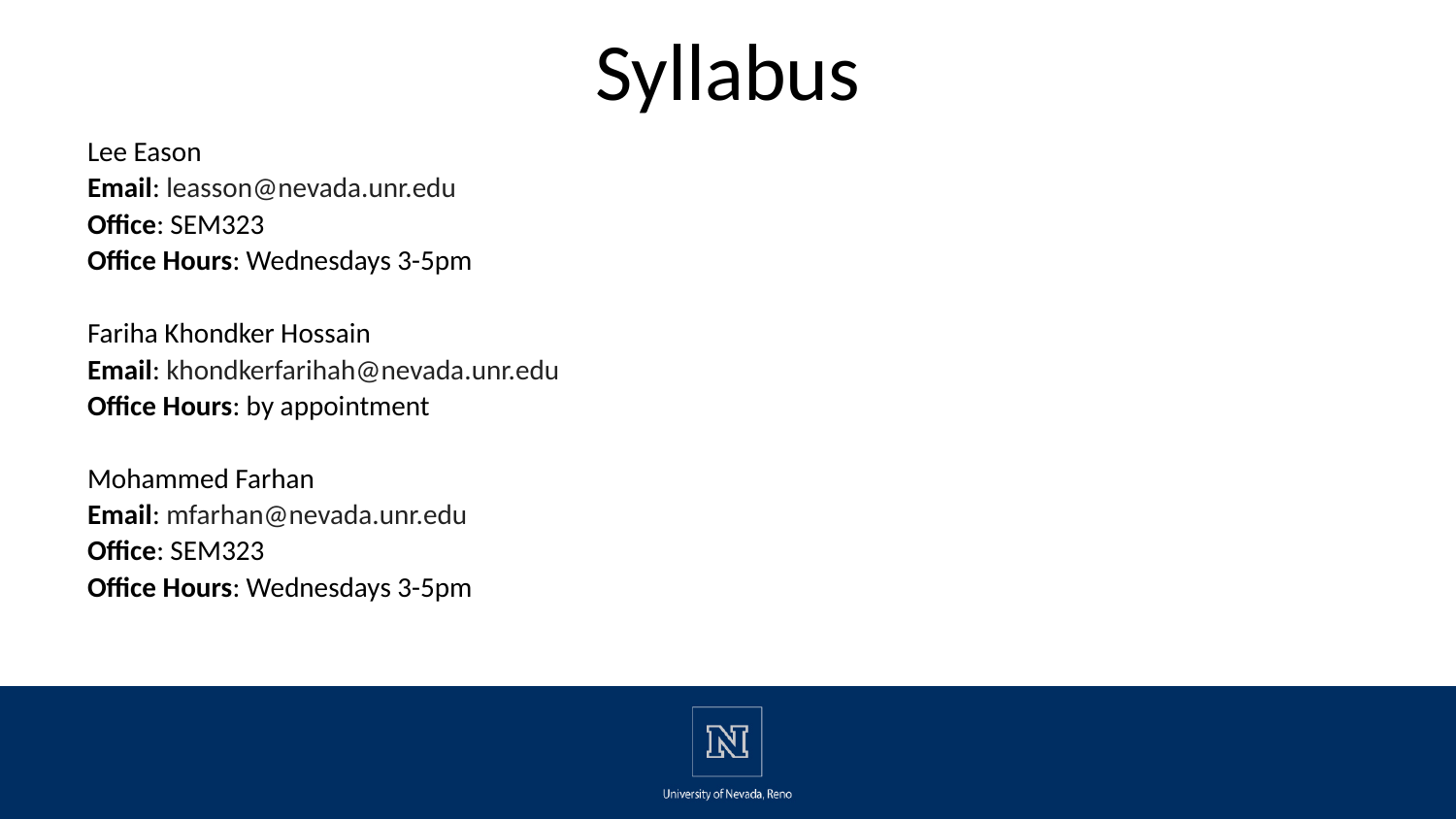

# Syllabus
Lee Eason
Email: leasson@nevada.unr.edu
Office: SEM323
Office Hours: Wednesdays 3-5pm

Fariha Khondker Hossain
Email: khondkerfarihah@nevada.unr.edu
Office Hours: by appointment

Mohammed Farhan
Email: mfarhan@nevada.unr.edu
Office: SEM323
Office Hours: Wednesdays 3-5pm